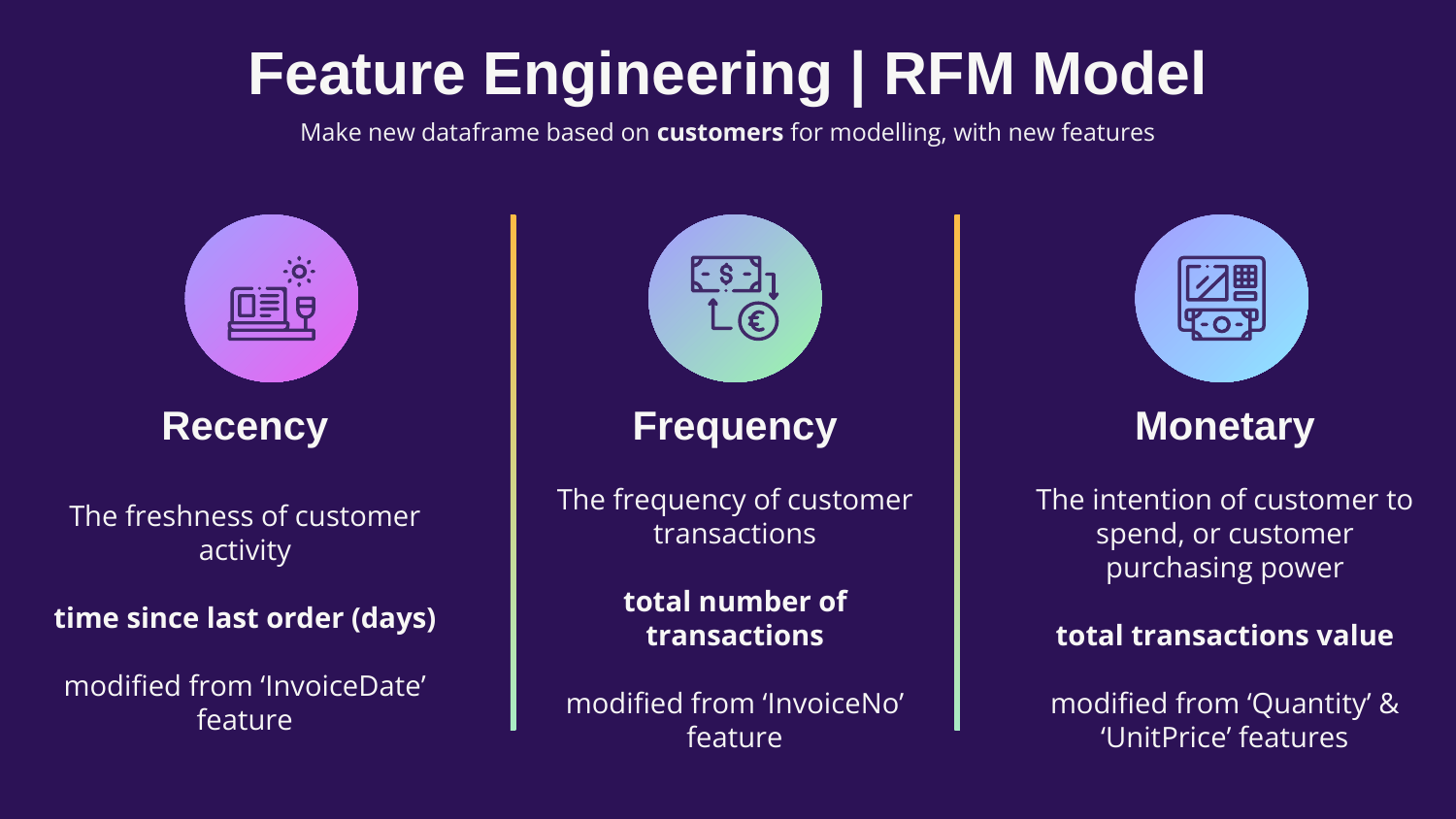

# Feature Engineering | RFM Model
Make new dataframe based on customers for modelling, with new features

Recency
Frequency
Monetary
The freshness of customer activity

time since last order (days)

modified from ‘InvoiceDate’ feature
The frequency of customer transactions

total number of transactions

modified from ‘InvoiceNo’ feature
The intention of customer to spend, or customer purchasing power

total transactions value

modified from ‘Quantity’ & ‘UnitPrice’ features